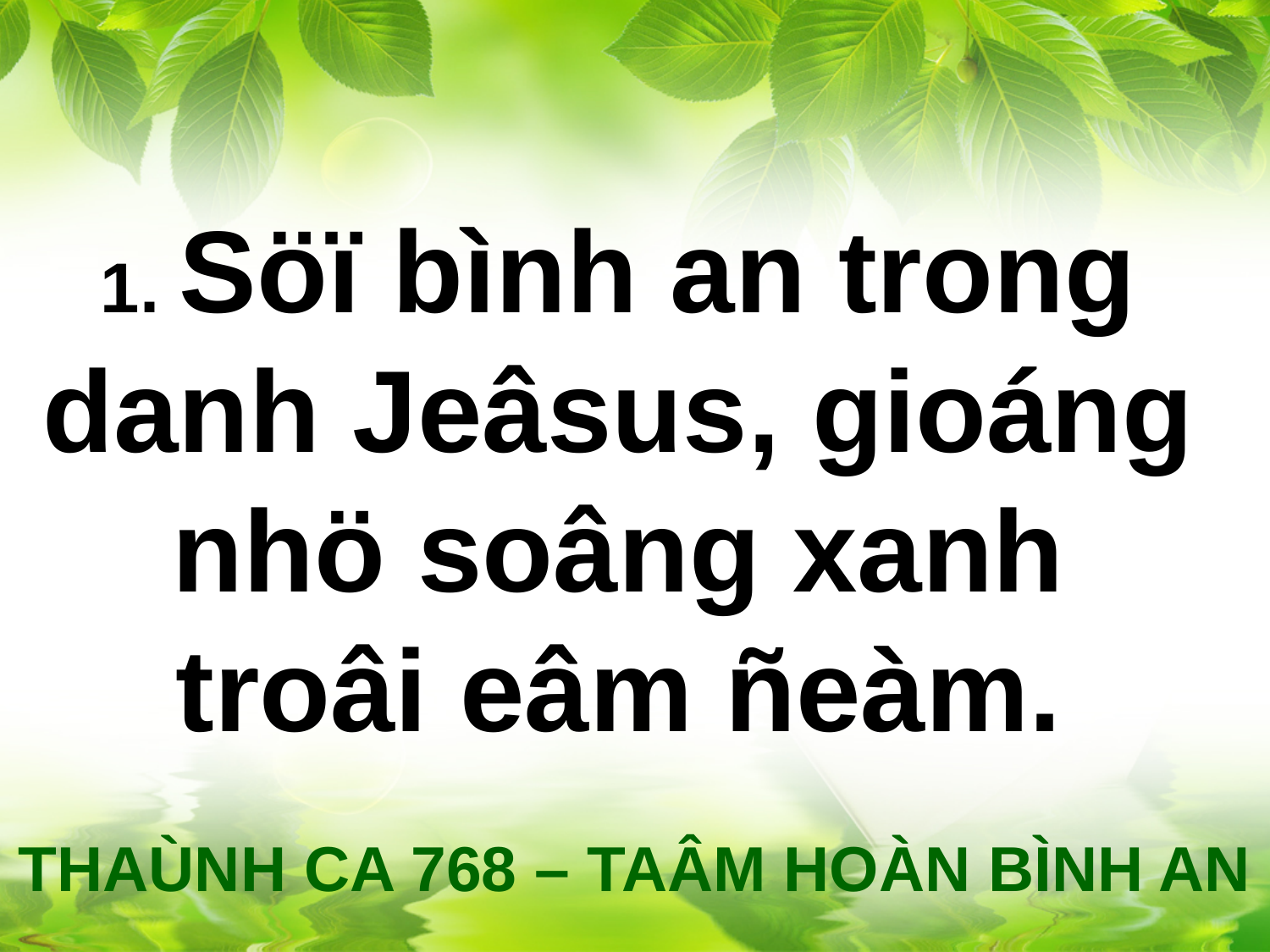

1. Söï bình an trong
danh Jeâsus, gioáng
nhö soâng xanh
troâi eâm ñeàm.
THAÙNH CA 768 – TAÂM HOÀN BÌNH AN